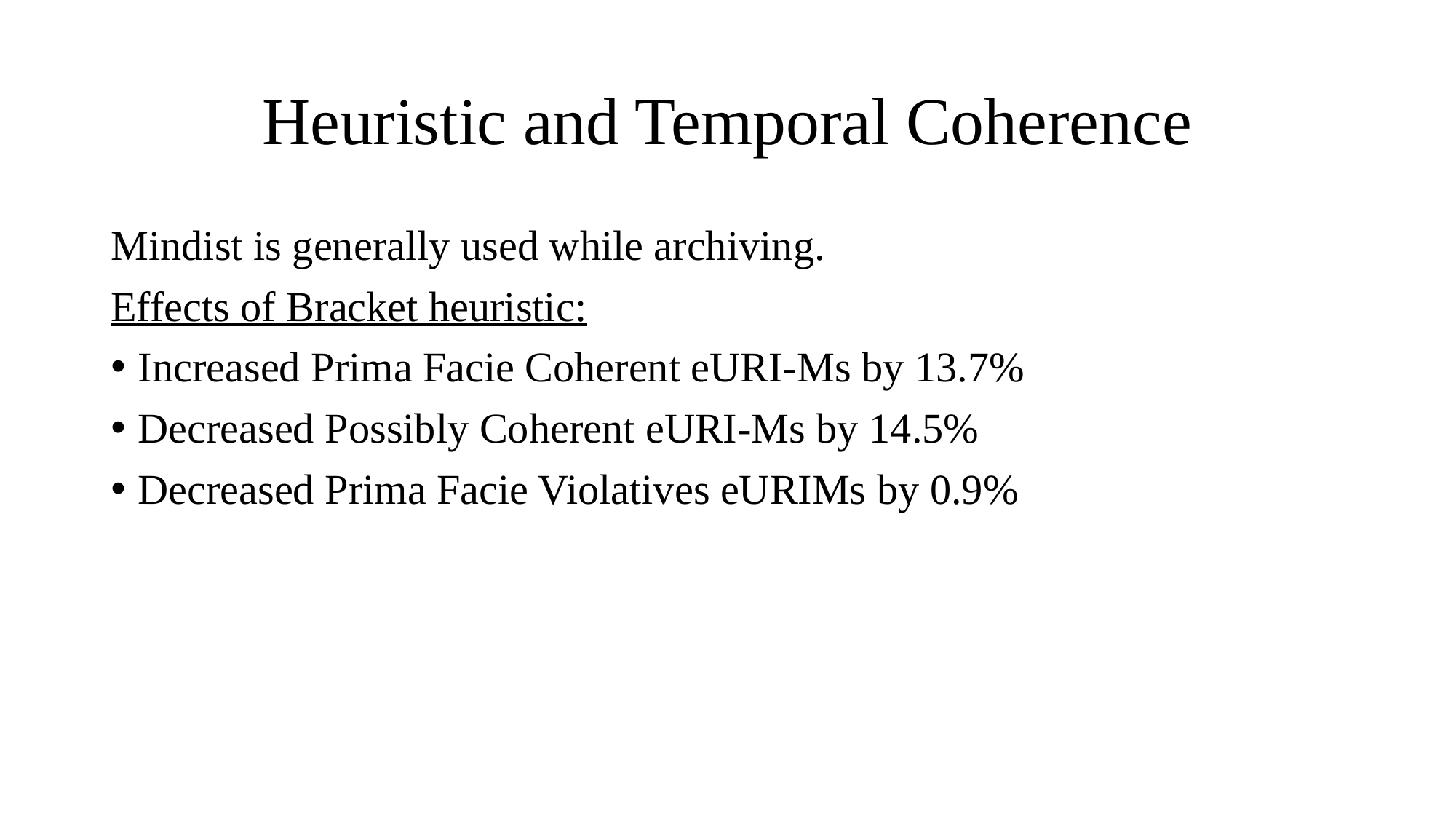

# Heuristic and Temporal Coherence
Mindist is generally used while archiving.
Effects of Bracket heuristic:
Increased Prima Facie Coherent eURI-Ms by 13.7%
Decreased Possibly Coherent eURI-Ms by 14.5%
Decreased Prima Facie Violatives eURIMs by 0.9%